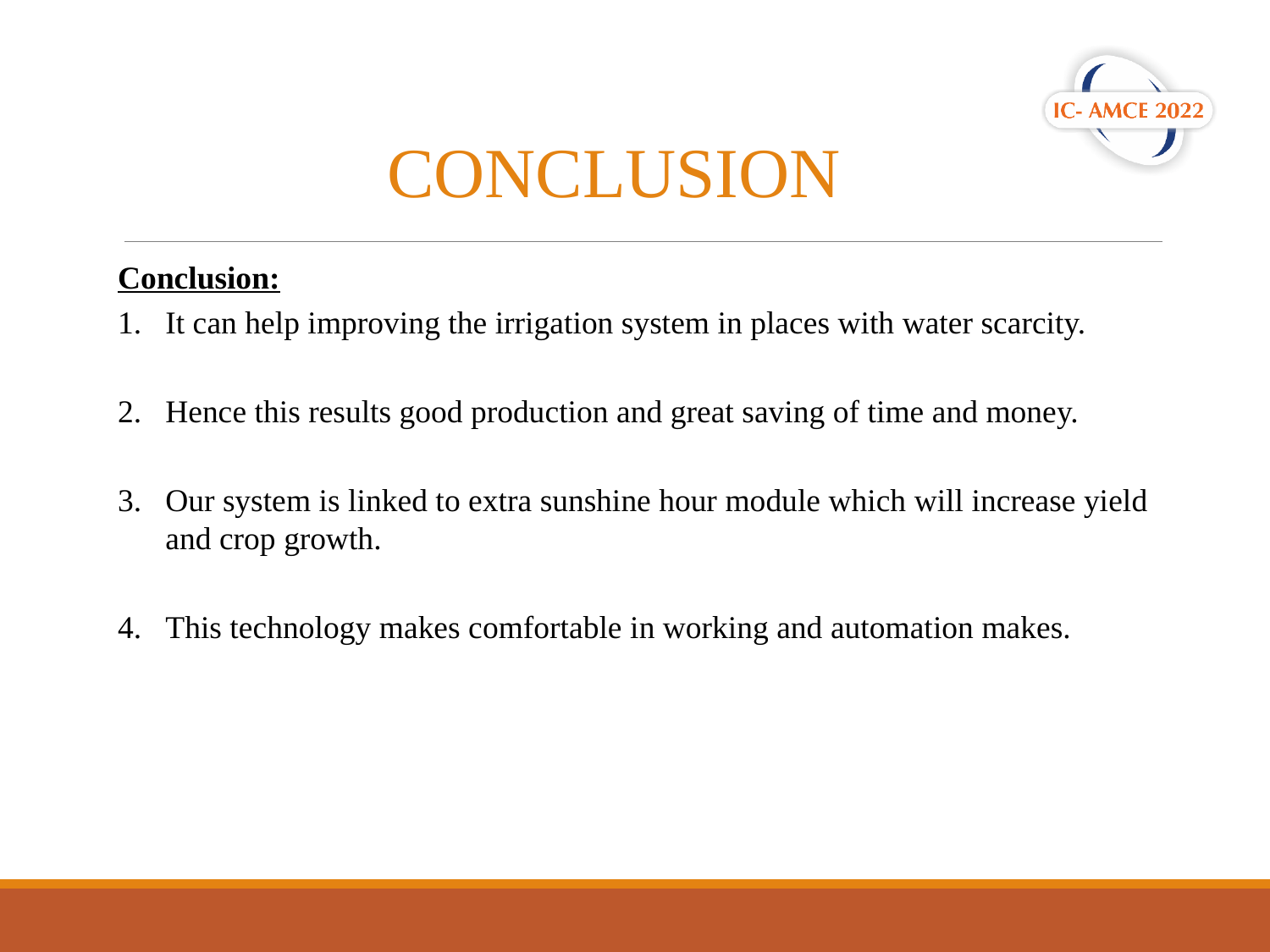

CONCLUSION
Conclusion:
It can help improving the irrigation system in places with water scarcity.

Hence this results good production and great saving of time and money.

Our system is linked to extra sunshine hour module which will increase yield and crop growth.

This technology makes comfortable in working and automation makes.